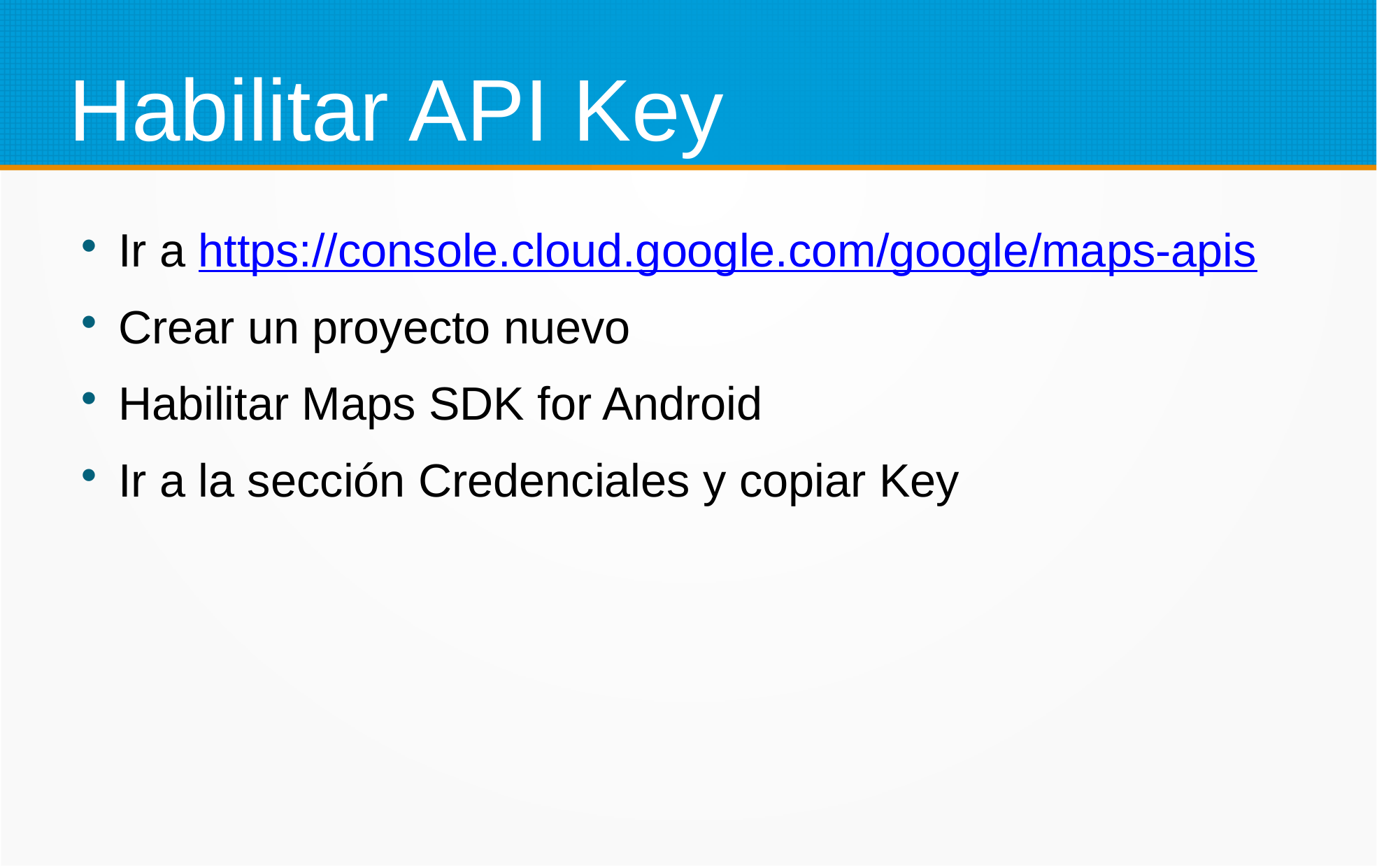

Habilitar API Key
Ir a https://console.cloud.google.com/google/maps-apis
Crear un proyecto nuevo
Habilitar Maps SDK for Android
Ir a la sección Credenciales y copiar Key